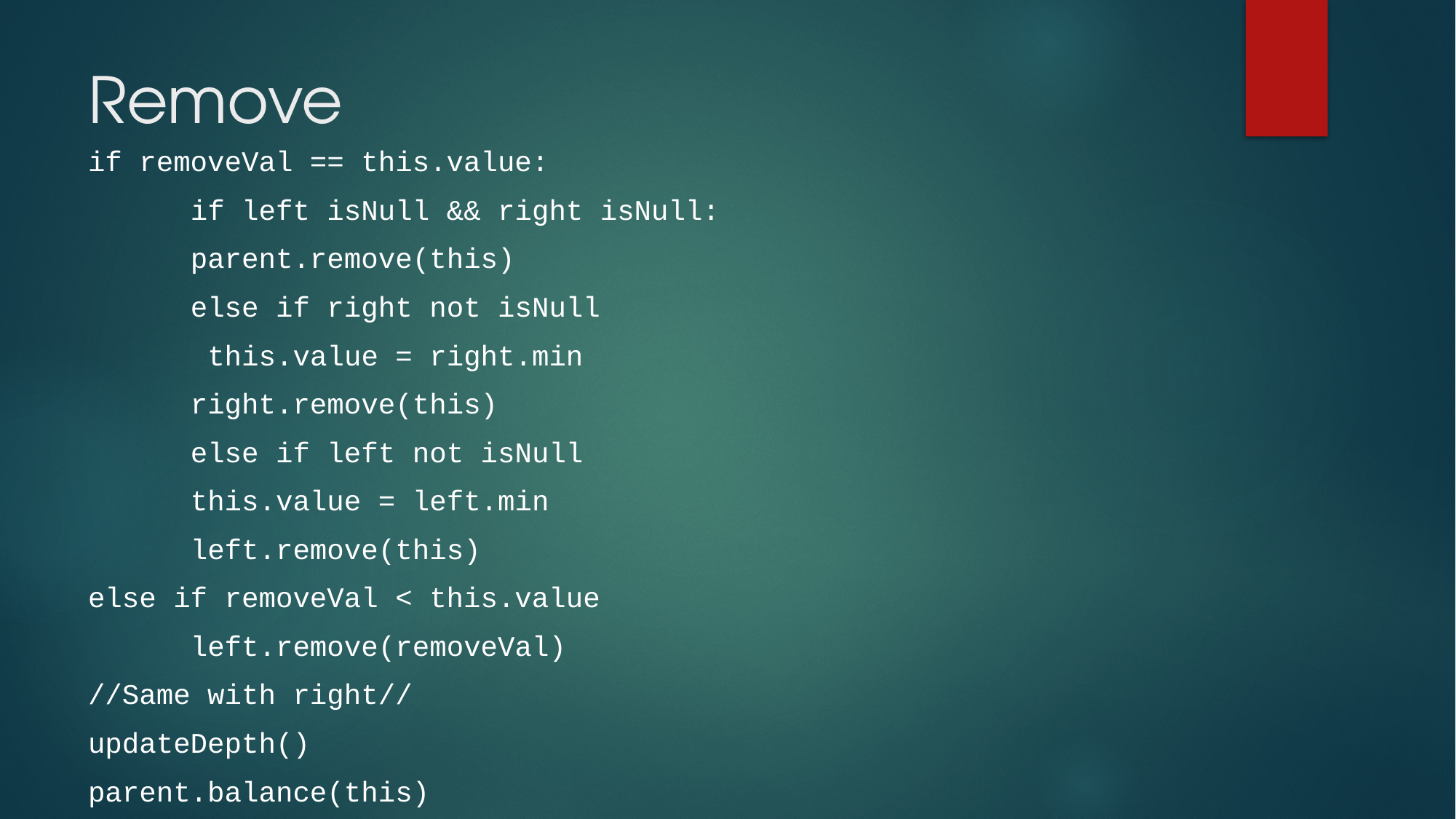

# Remove
if removeVal == this.value:
	if left isNull && right isNull:
		parent.remove(this)
	else if right not isNull
		 this.value = right.min
		right.remove(this)
	else if left not isNull
		this.value = left.min
		left.remove(this)
else if removeVal < this.value
	left.remove(removeVal)
//Same with right//
updateDepth()
parent.balance(this)